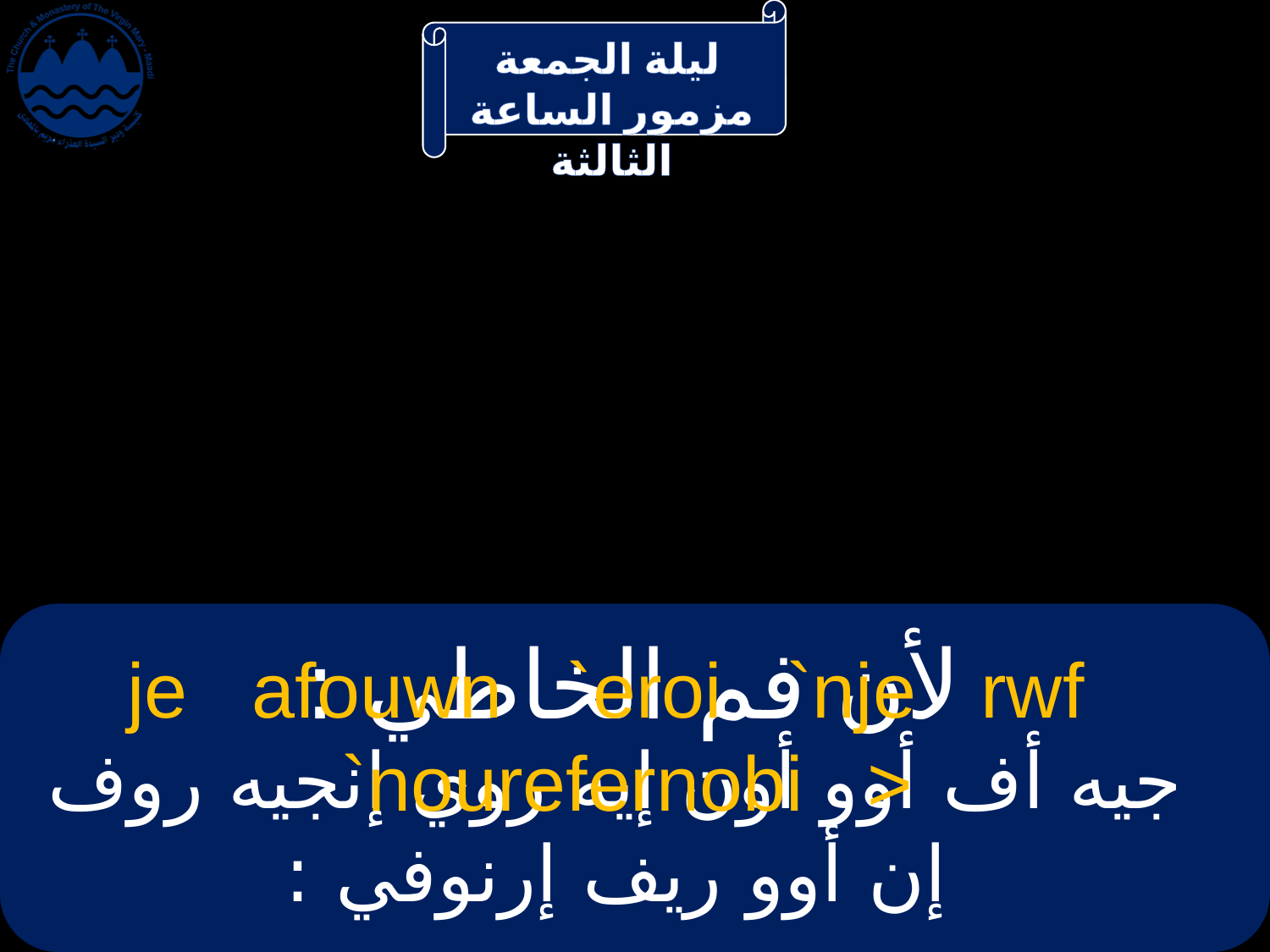

# لأن فم الخاطي :
je   afouwn   `eroi   `nje   rwf   `nourefernobi   >
جيه أف أوو أون إيه روي إنجيه روف إن أوو ريف إرنوفي :